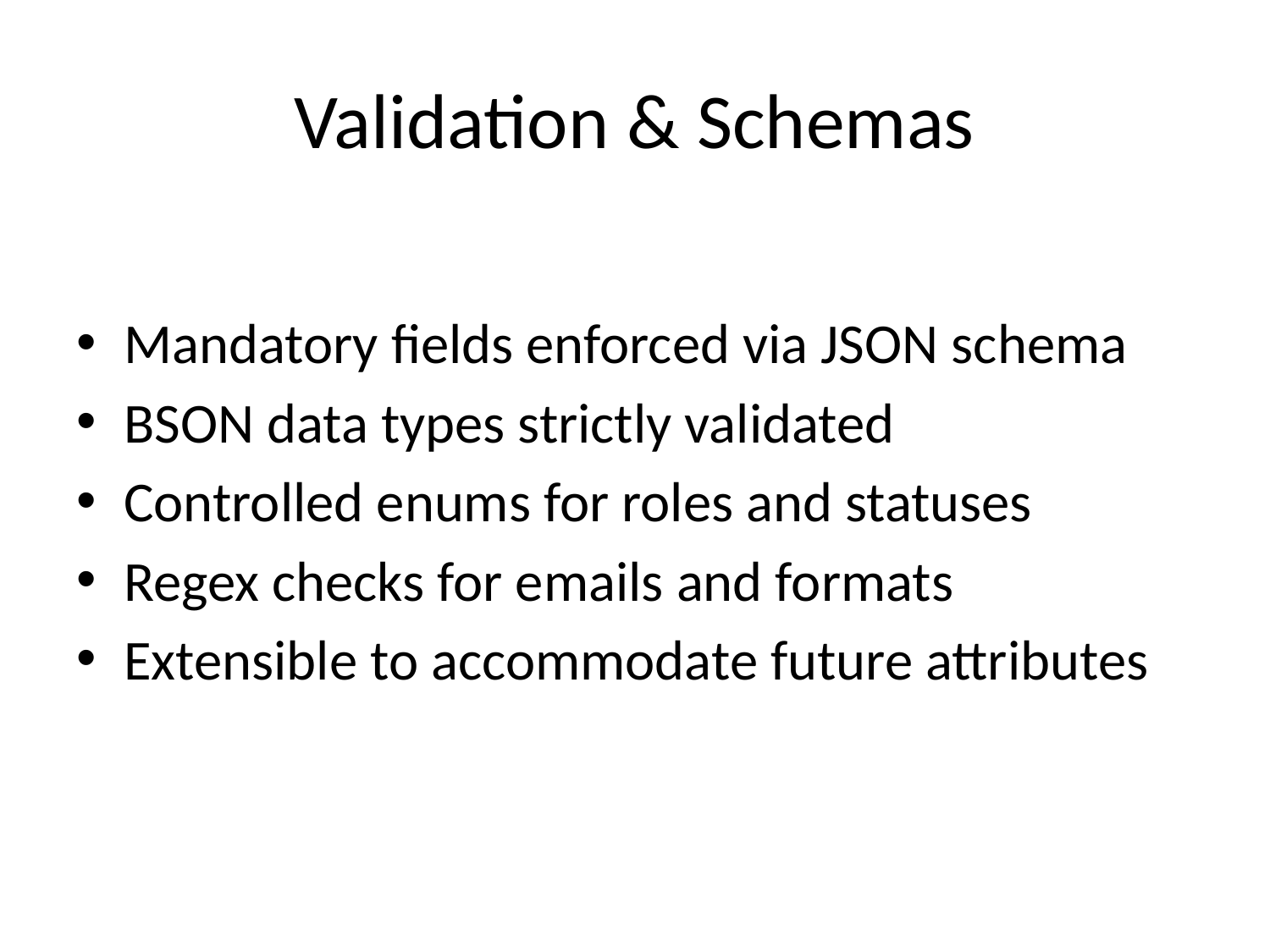

# Validation & Schemas

Mandatory fields enforced via JSON schema
BSON data types strictly validated
Controlled enums for roles and statuses
Regex checks for emails and formats
Extensible to accommodate future attributes